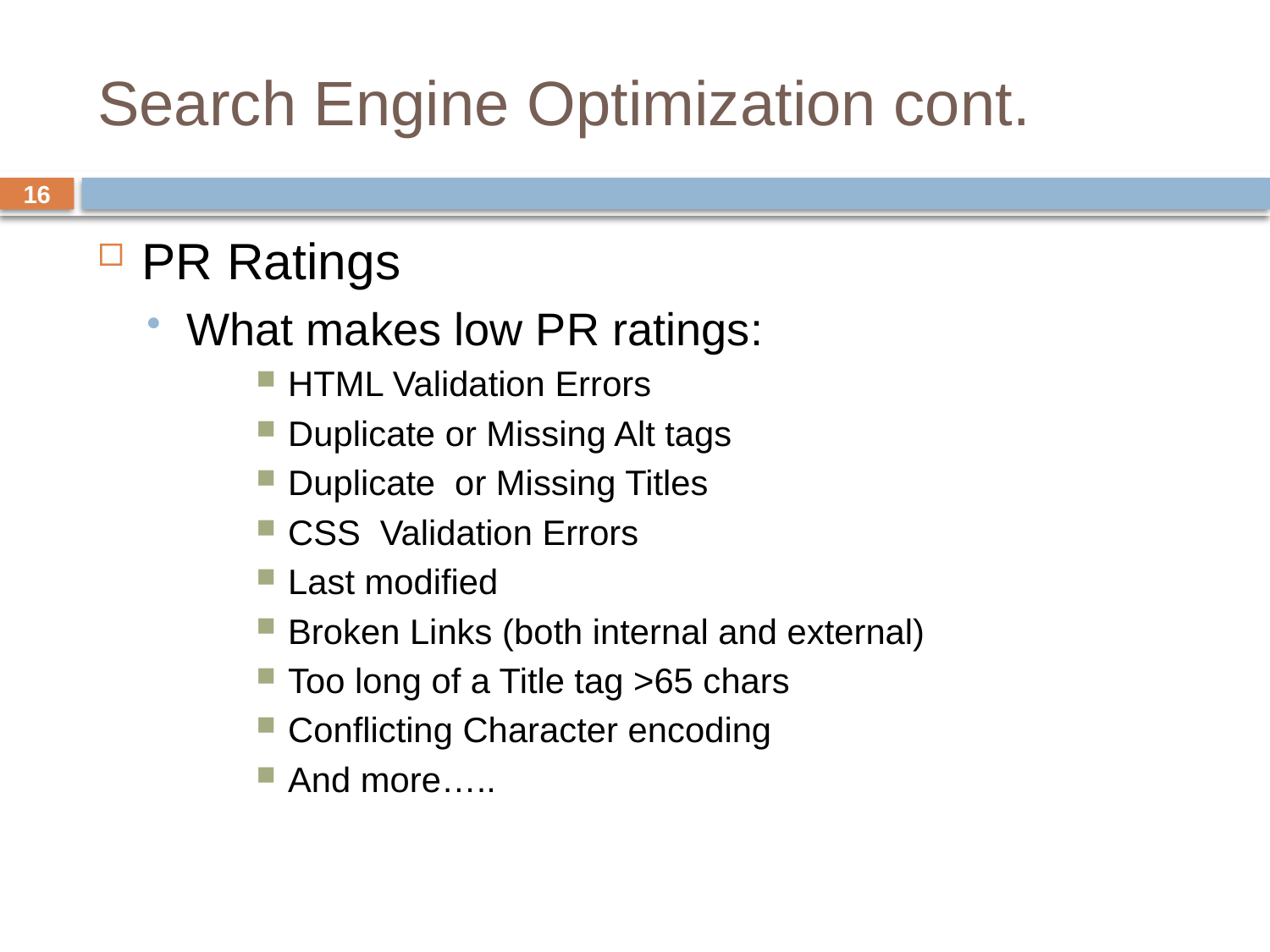

# Search Engine Optimization cont.
16
PR Ratings
What makes low PR ratings:
HTML Validation Errors
Duplicate or Missing Alt tags
Duplicate  or Missing Titles
CSS  Validation Errors
Last modified
Broken Links (both internal and external)
Too long of a Title tag >65 chars
Conflicting Character encoding
And more…..